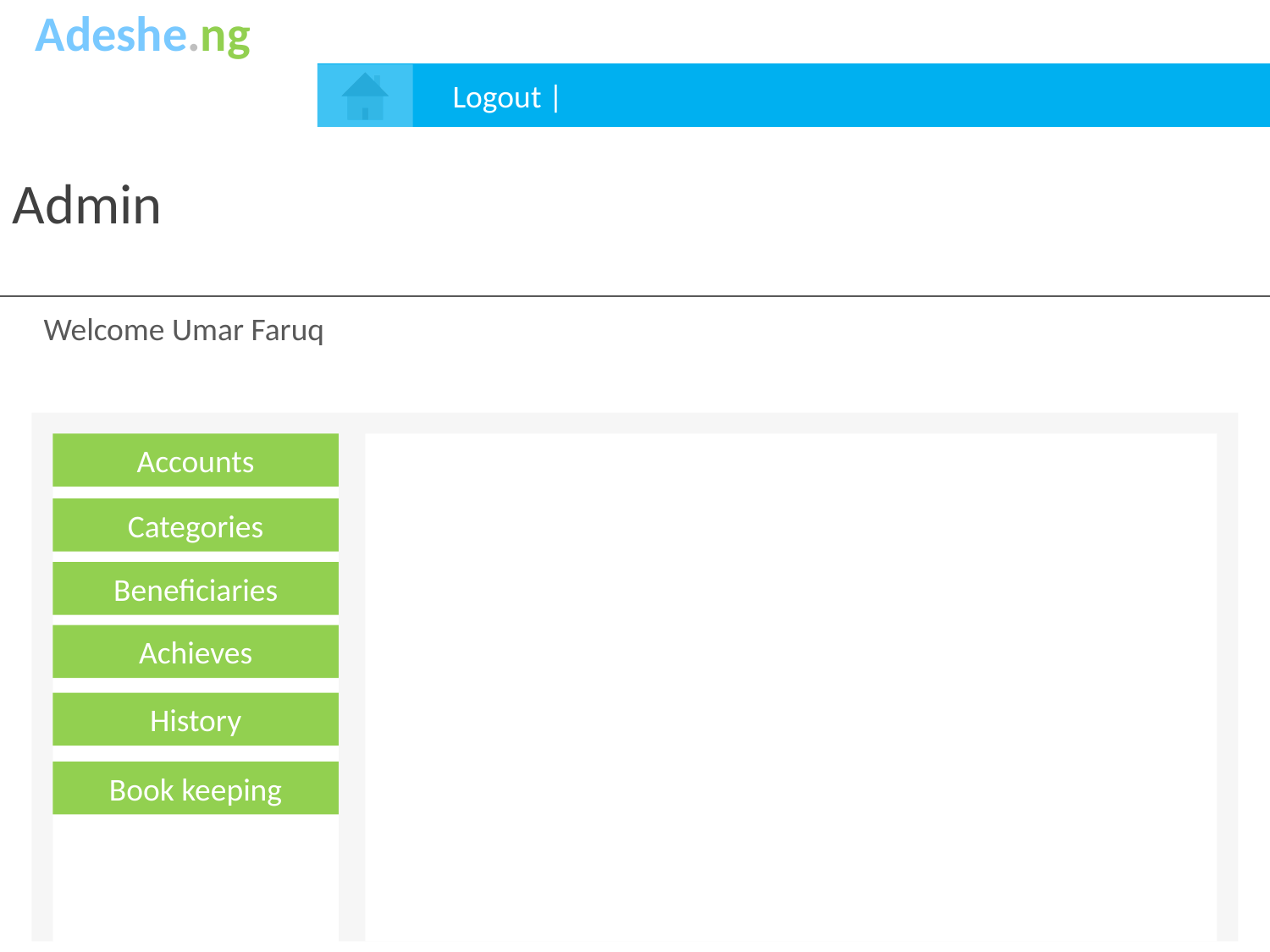

Adeshe.ng

Logout |

Admin
Welcome Umar Faruq

Accounts

Categories
Beneficiaries
Achieves
History
Book keeping